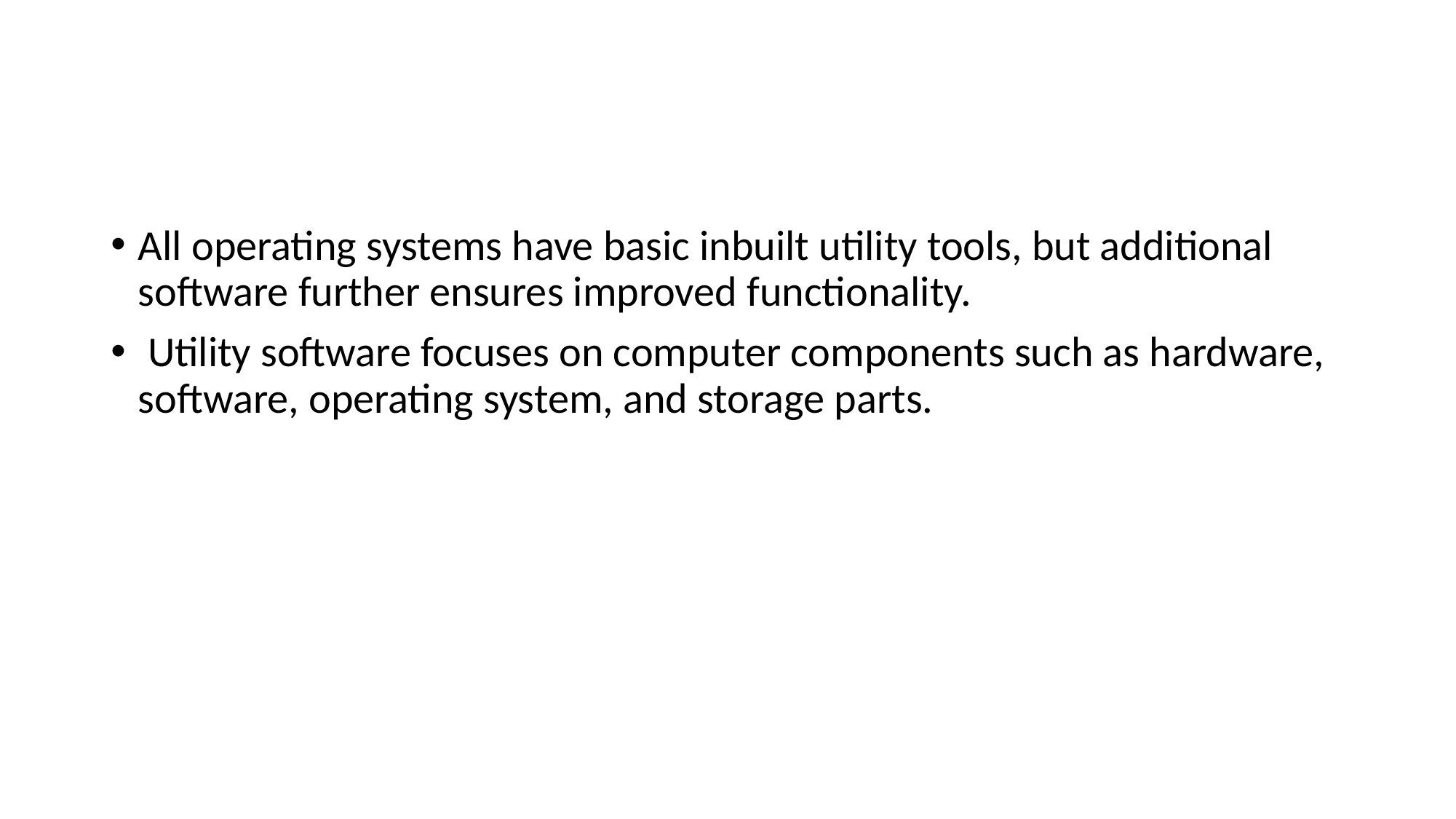

#
All operating systems have basic inbuilt utility tools, but additional software further ensures improved functionality.
 Utility software focuses on computer components such as hardware, software, operating system, and storage parts.